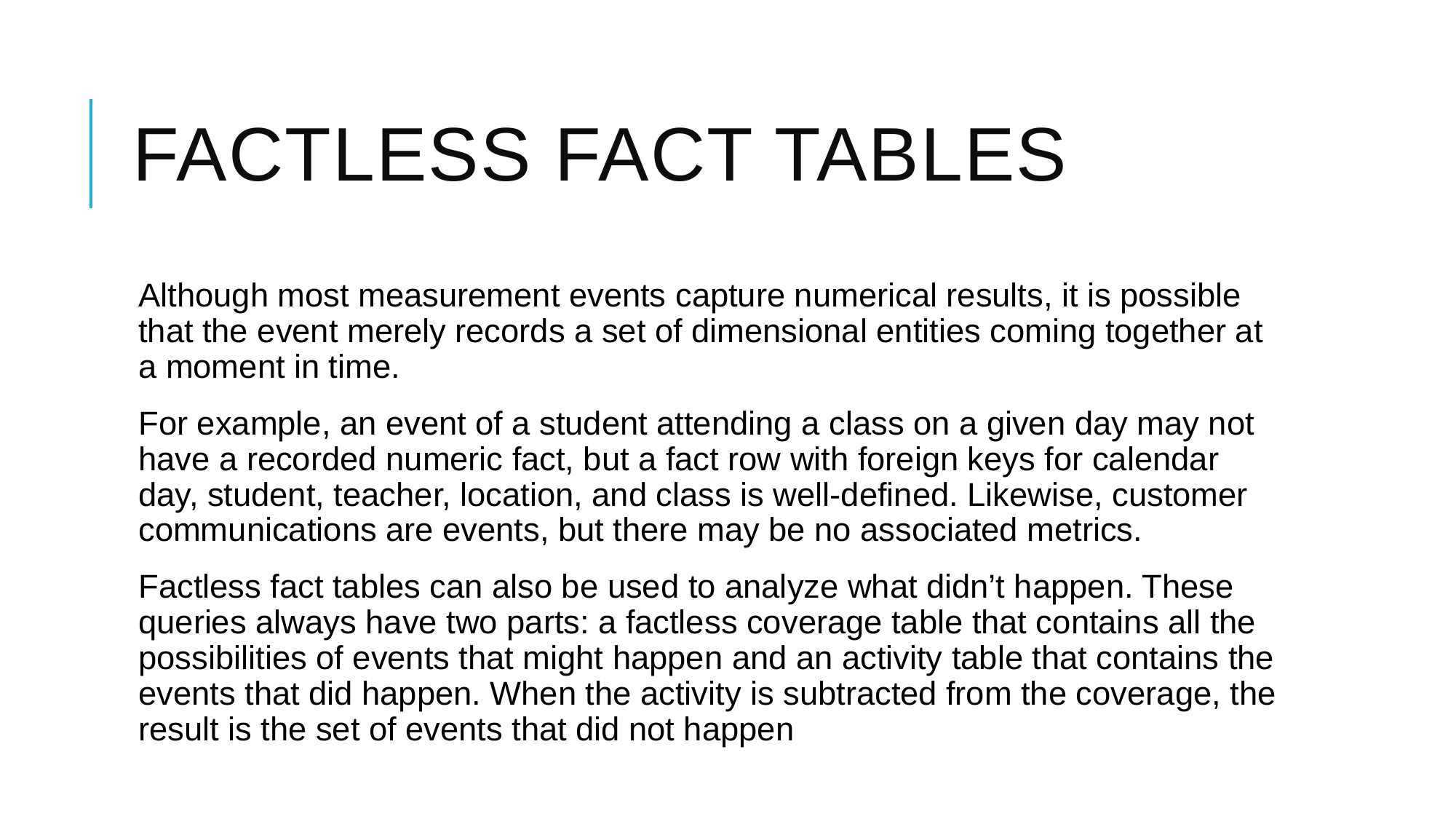

# Factless Fact Tables
Although most measurement events capture numerical results, it is possible that the event merely records a set of dimensional entities coming together at a moment in time.
For example, an event of a student attending a class on a given day may not have a recorded numeric fact, but a fact row with foreign keys for calendar day, student, teacher, location, and class is well-defined. Likewise, customer communications are events, but there may be no associated metrics.
Factless fact tables can also be used to analyze what didn’t happen. These queries always have two parts: a factless coverage table that contains all the possibilities of events that might happen and an activity table that contains the events that did happen. When the activity is subtracted from the coverage, the result is the set of events that did not happen